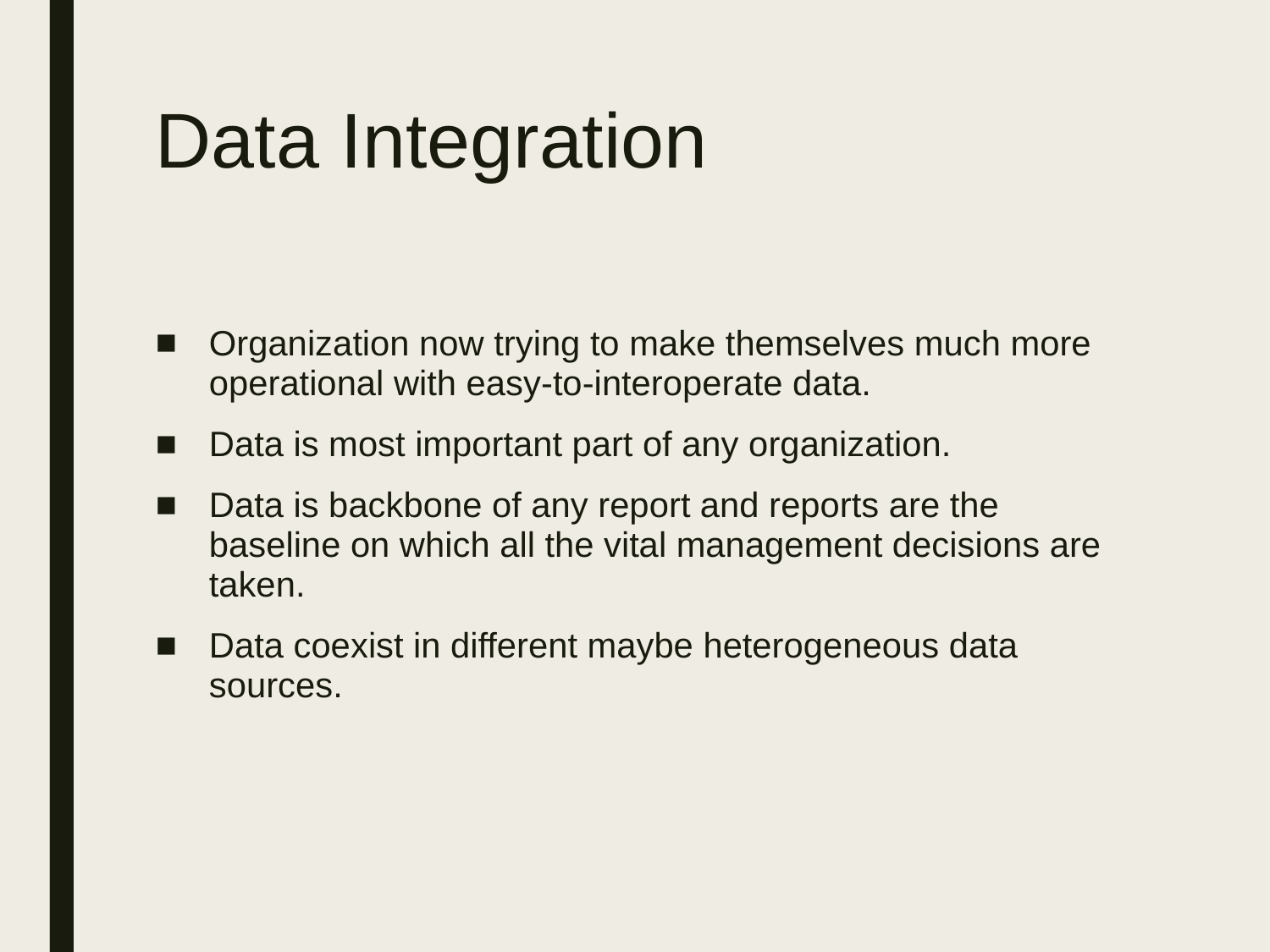

# Data Integration
Organization now trying to make themselves much more operational with easy-to-interoperate data.
Data is most important part of any organization.
Data is backbone of any report and reports are the baseline on which all the vital management decisions are taken.
Data coexist in different maybe heterogeneous data sources.